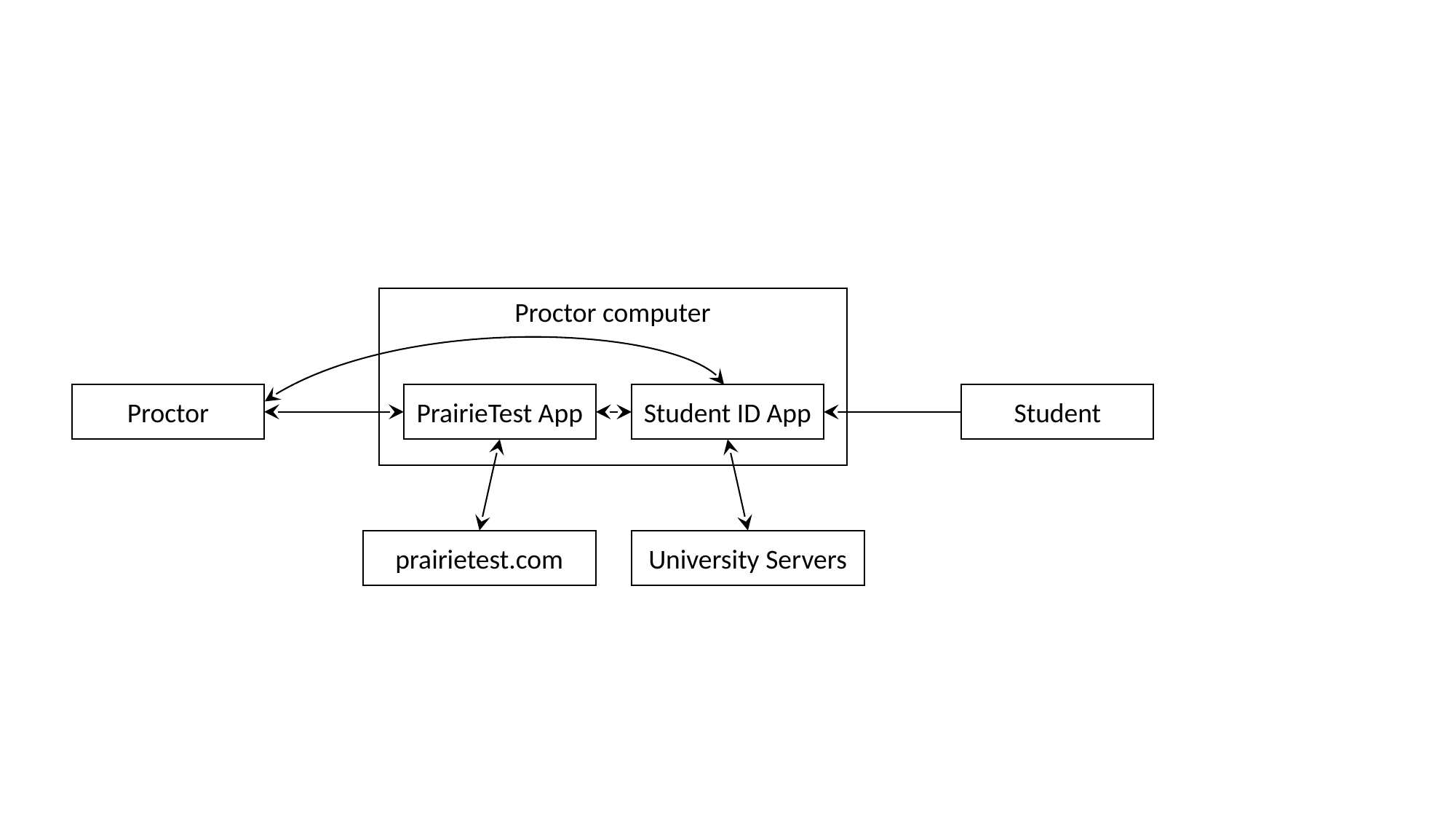

Proctor computer

Student
Proctor
Student ID App
PrairieTest App
prairietest.com
University Servers